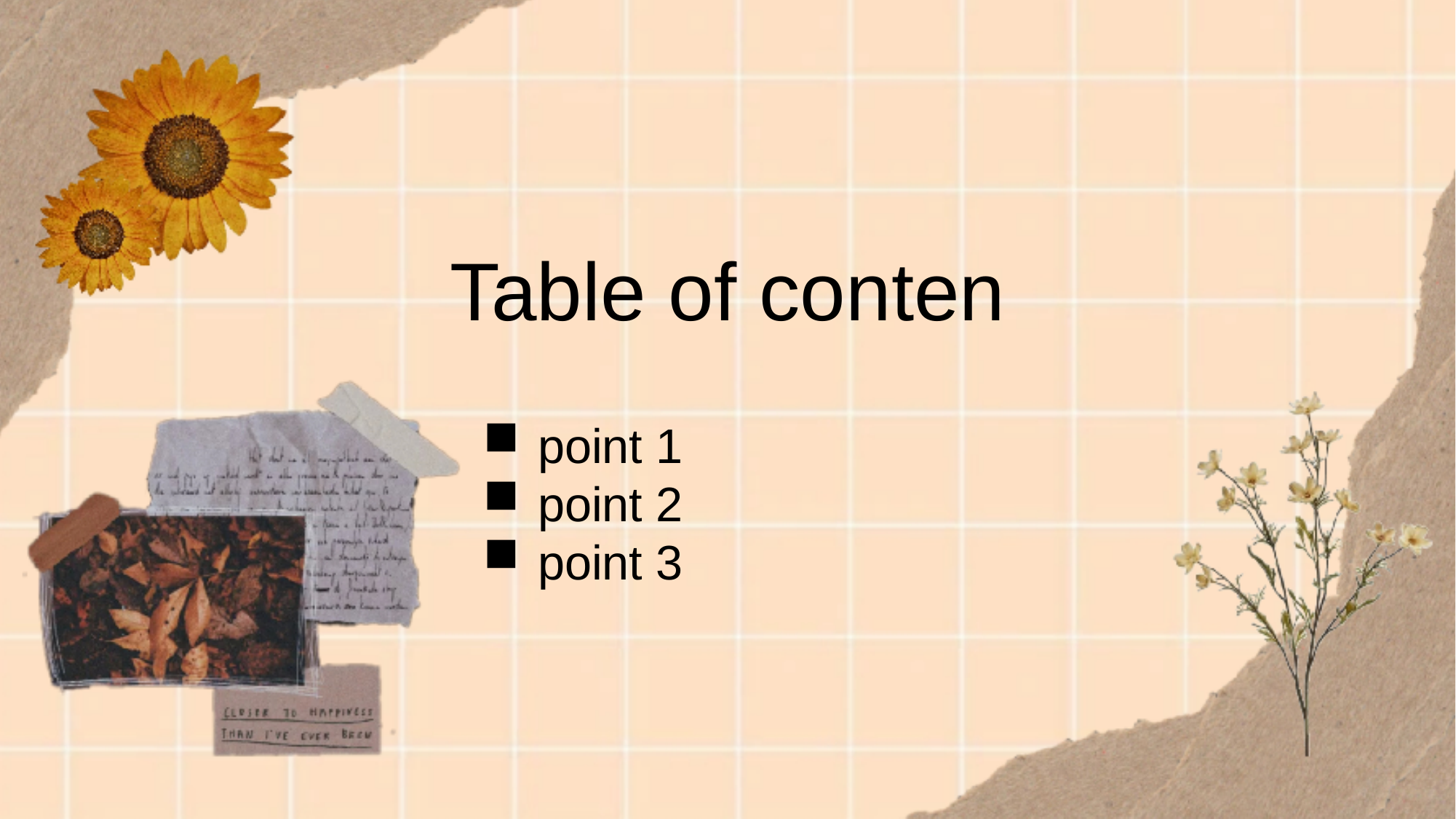

Table of conten
point 1
point 2
point 3